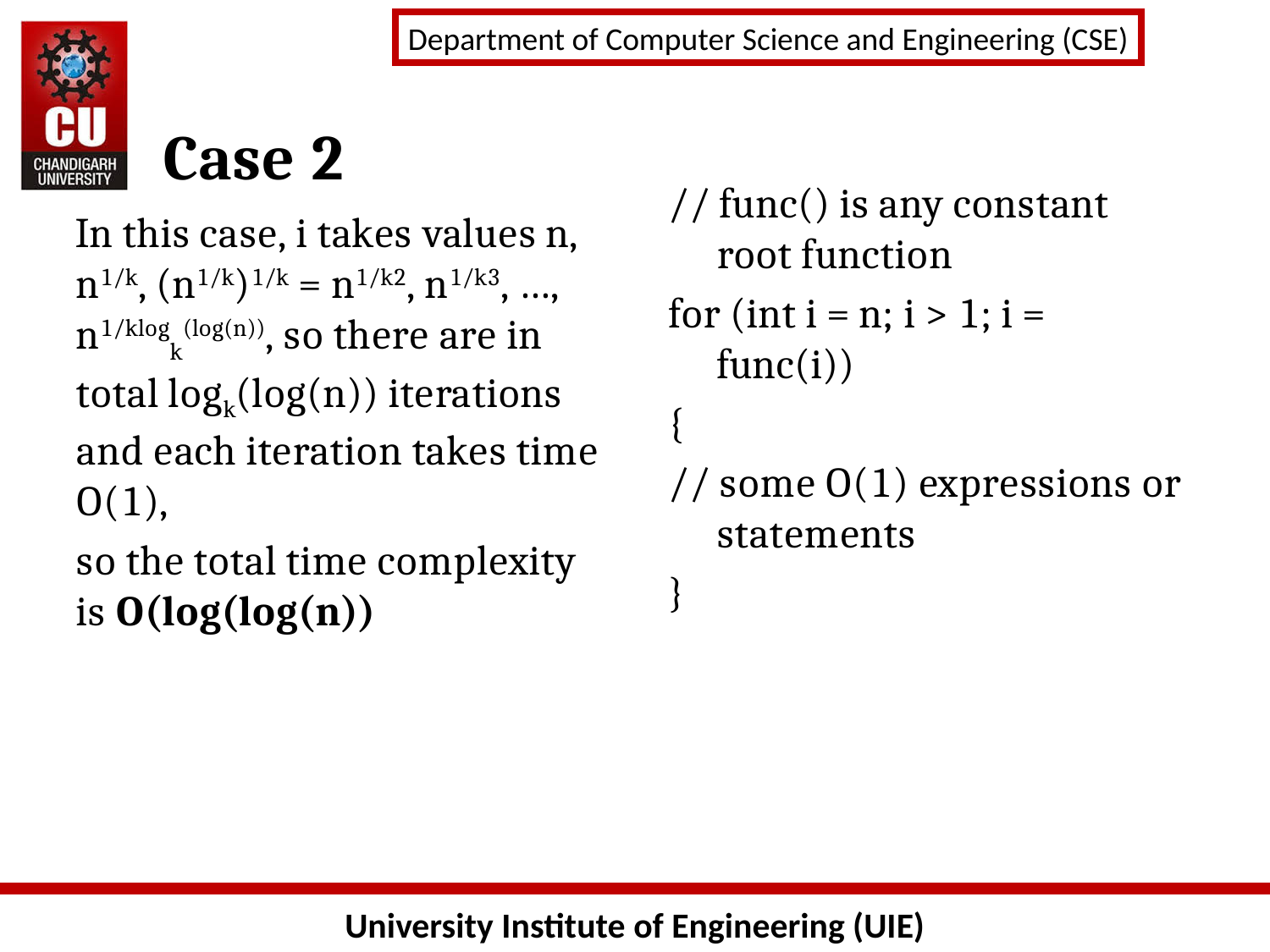

# Case 2
// func() is any constant root function
for (int i = n; i > 1; i = func(i))
{
// some O(1) expressions or statements
}

In this case, i takes values n, n1/k, (n1/k)1/k = n1/k2, n1/k3, …, n1/klogk(log(n)), so there are in total logk(log(n)) iterations and each iteration takes time O(1),
so the total time complexity is O(log(log(n))